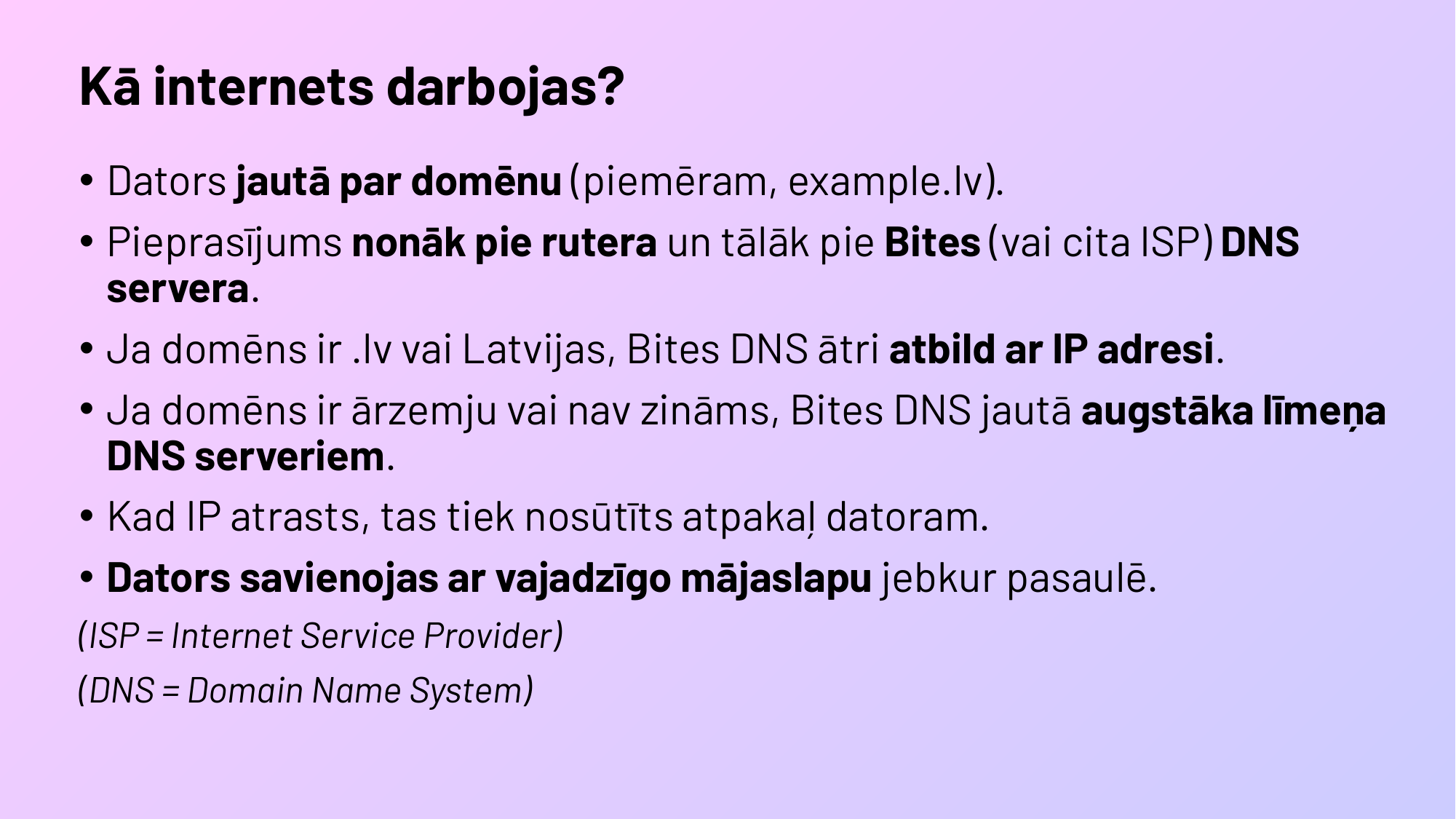

# Kā internets darbojas?
Dators jautā par domēnu (piemēram, example.lv).
Pieprasījums nonāk pie rutera un tālāk pie Bites (vai cita ISP) DNS servera.
Ja domēns ir .lv vai Latvijas, Bites DNS ātri atbild ar IP adresi.
Ja domēns ir ārzemju vai nav zināms, Bites DNS jautā augstāka līmeņa DNS serveriem.
Kad IP atrasts, tas tiek nosūtīts atpakaļ datoram.
Dators savienojas ar vajadzīgo mājaslapu jebkur pasaulē.
(ISP = Internet Service Provider)
(DNS = Domain Name System)